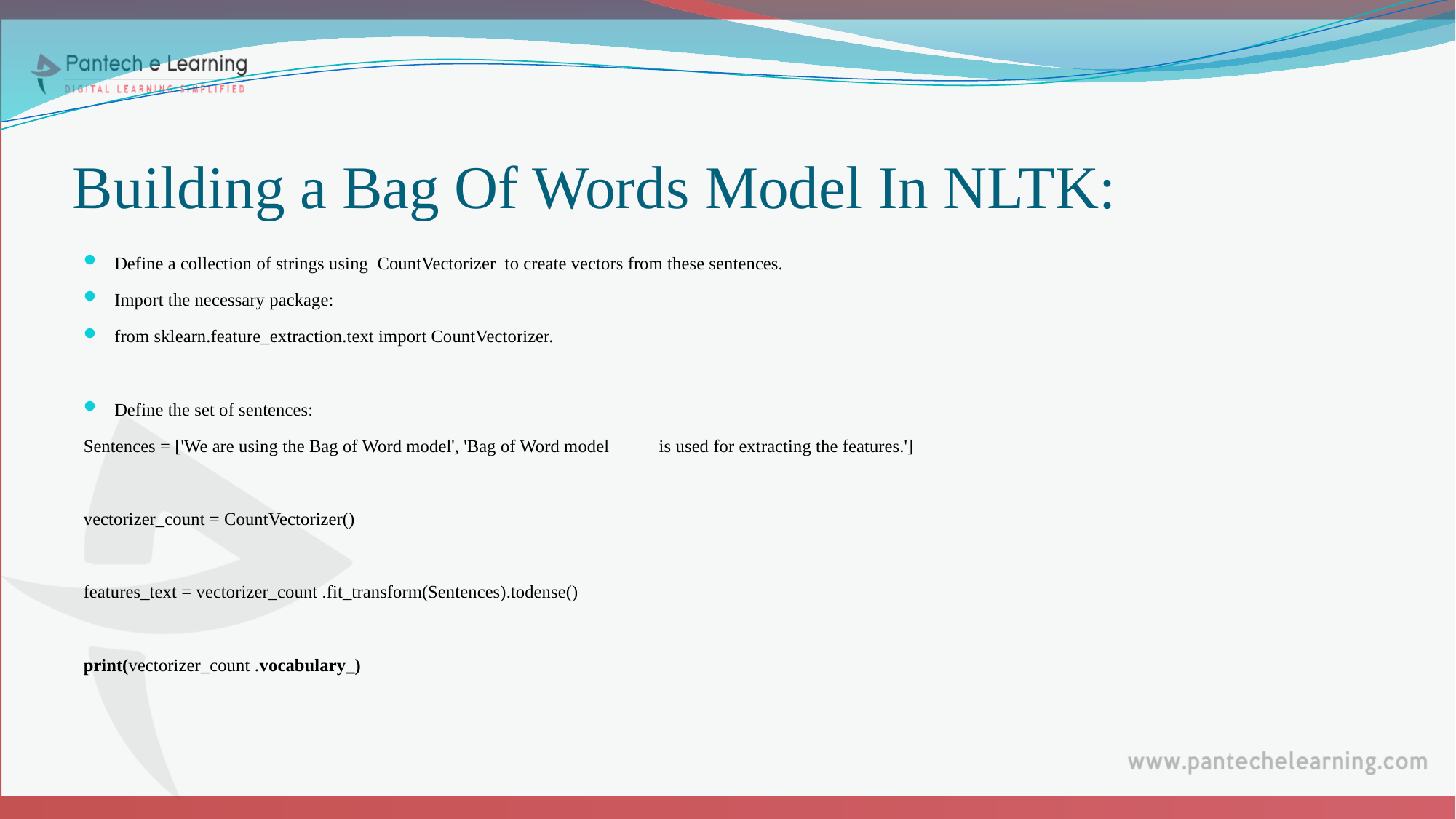

# Building a Bag Of Words Model In NLTK:
Define a collection of strings using  CountVectorizer  to create vectors from these sentences.
Import the necessary package:
from sklearn.feature_extraction.text import CountVectorizer.

Define the set of sentences:
Sentences = ['We are using the Bag of Word model', 'Bag of Word model           is used for extracting the features.']

vectorizer_count = CountVectorizer()

features_text = vectorizer_count .fit_transform(Sentences).todense()

print(vectorizer_count .vocabulary_)